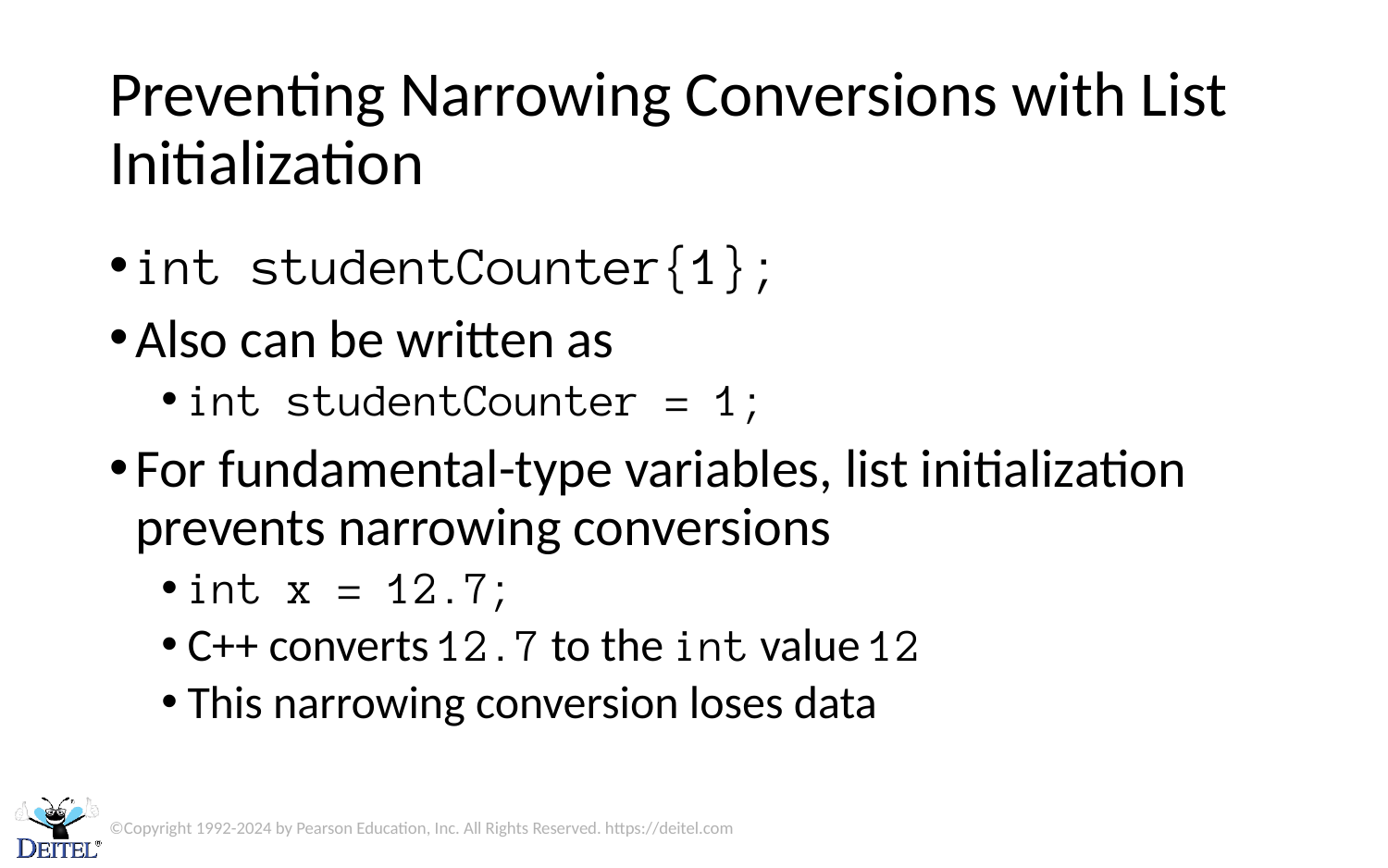

# Preventing Narrowing Conversions with List Initialization
int studentCounter{1};
Also can be written as
int studentCounter = 1;
For fundamental-type variables, list initialization prevents narrowing conversions
int x = 12.7;
C++ converts 12.7 to the int value 12
This narrowing conversion loses data
©Copyright 1992-2024 by Pearson Education, Inc. All Rights Reserved. https://deitel.com